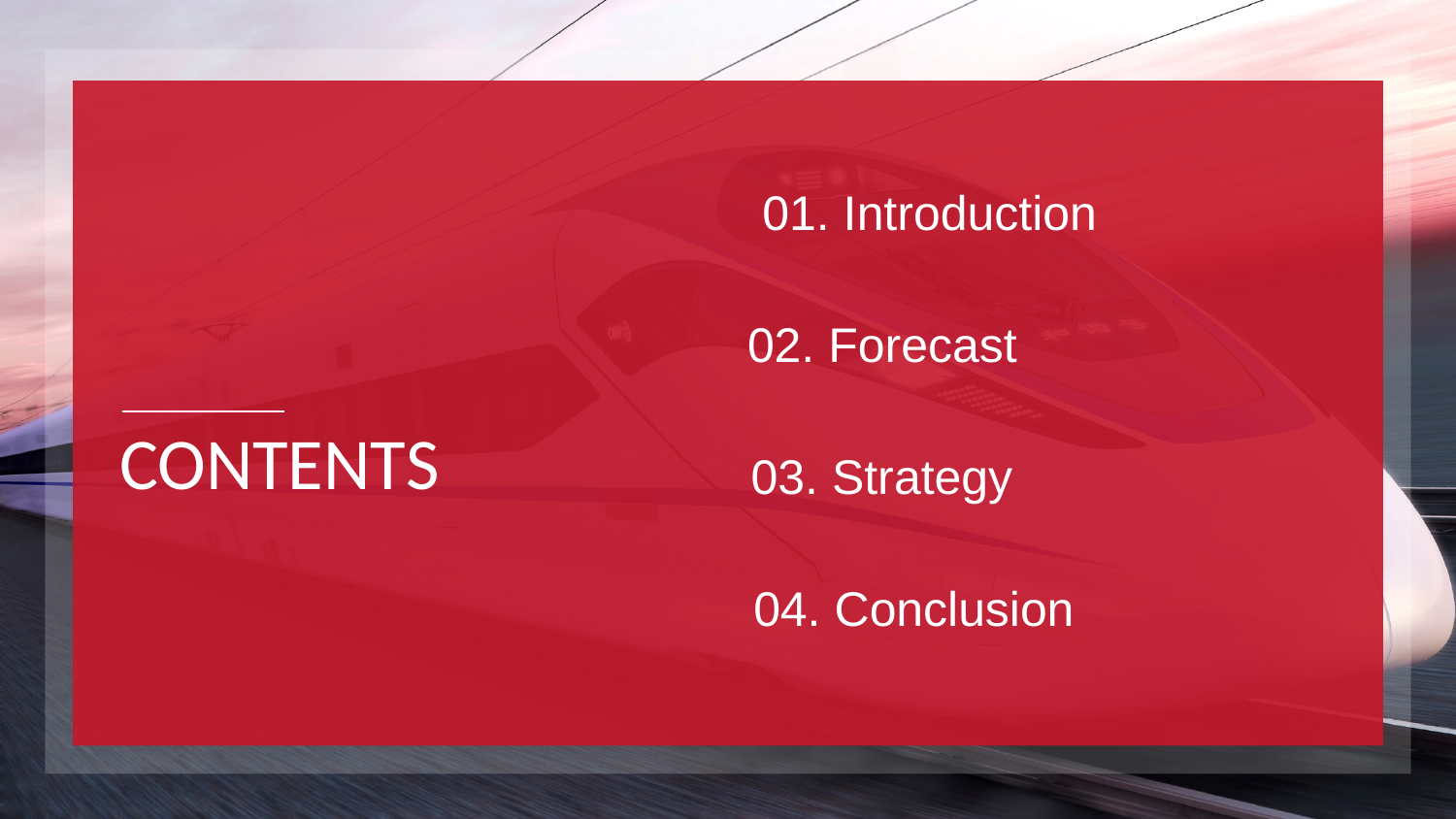

01. Introduction
02. Forecast
CONTENTS
03. Strategy
04. Conclusion